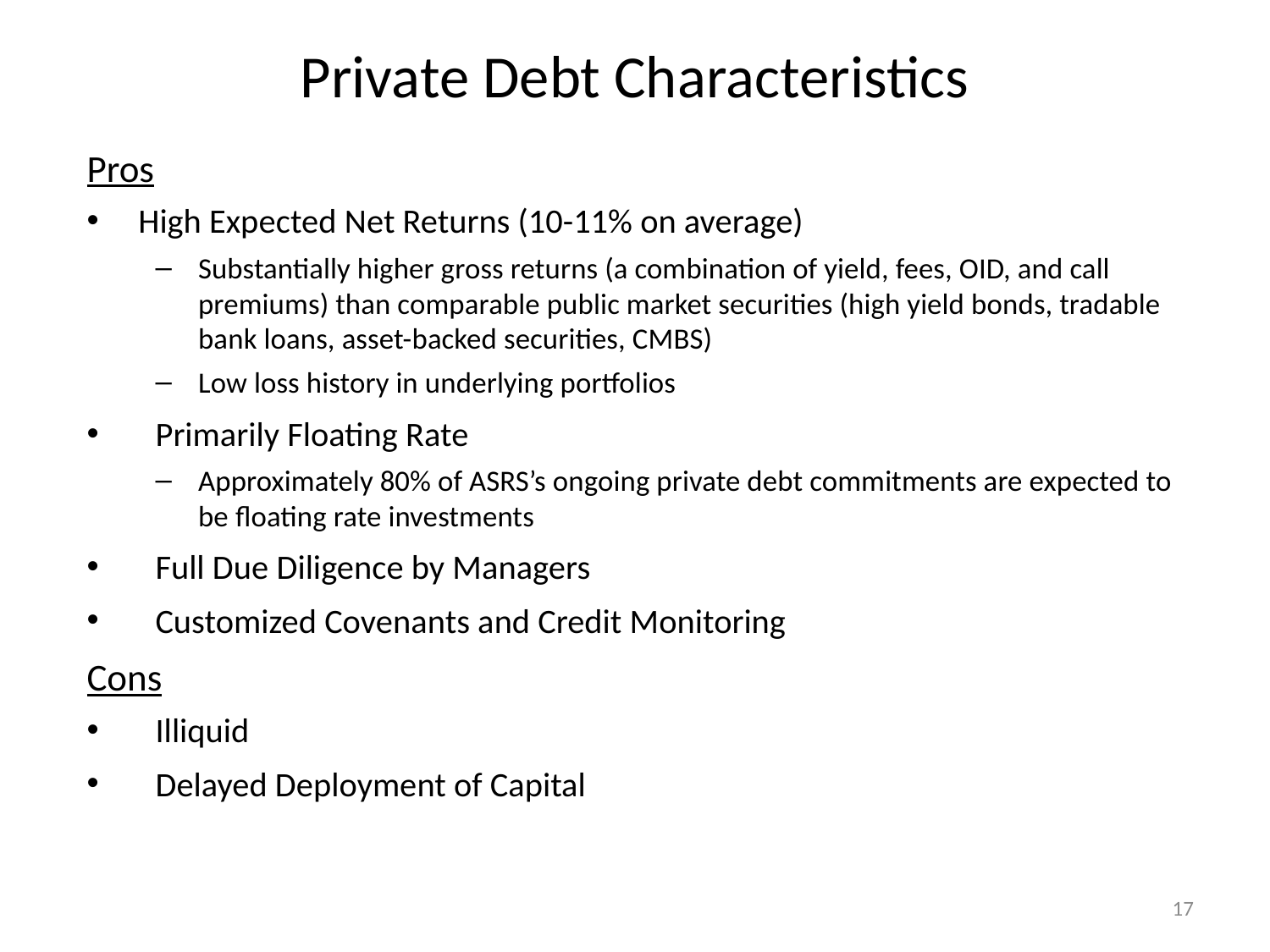

# Private Debt Characteristics
Pros
High Expected Net Returns (10-11% on average)
Substantially higher gross returns (a combination of yield, fees, OID, and call premiums) than comparable public market securities (high yield bonds, tradable bank loans, asset-backed securities, CMBS)
Low loss history in underlying portfolios
Primarily Floating Rate
Approximately 80% of ASRS’s ongoing private debt commitments are expected to be floating rate investments
Full Due Diligence by Managers
Customized Covenants and Credit Monitoring
Cons
Illiquid
Delayed Deployment of Capital

17